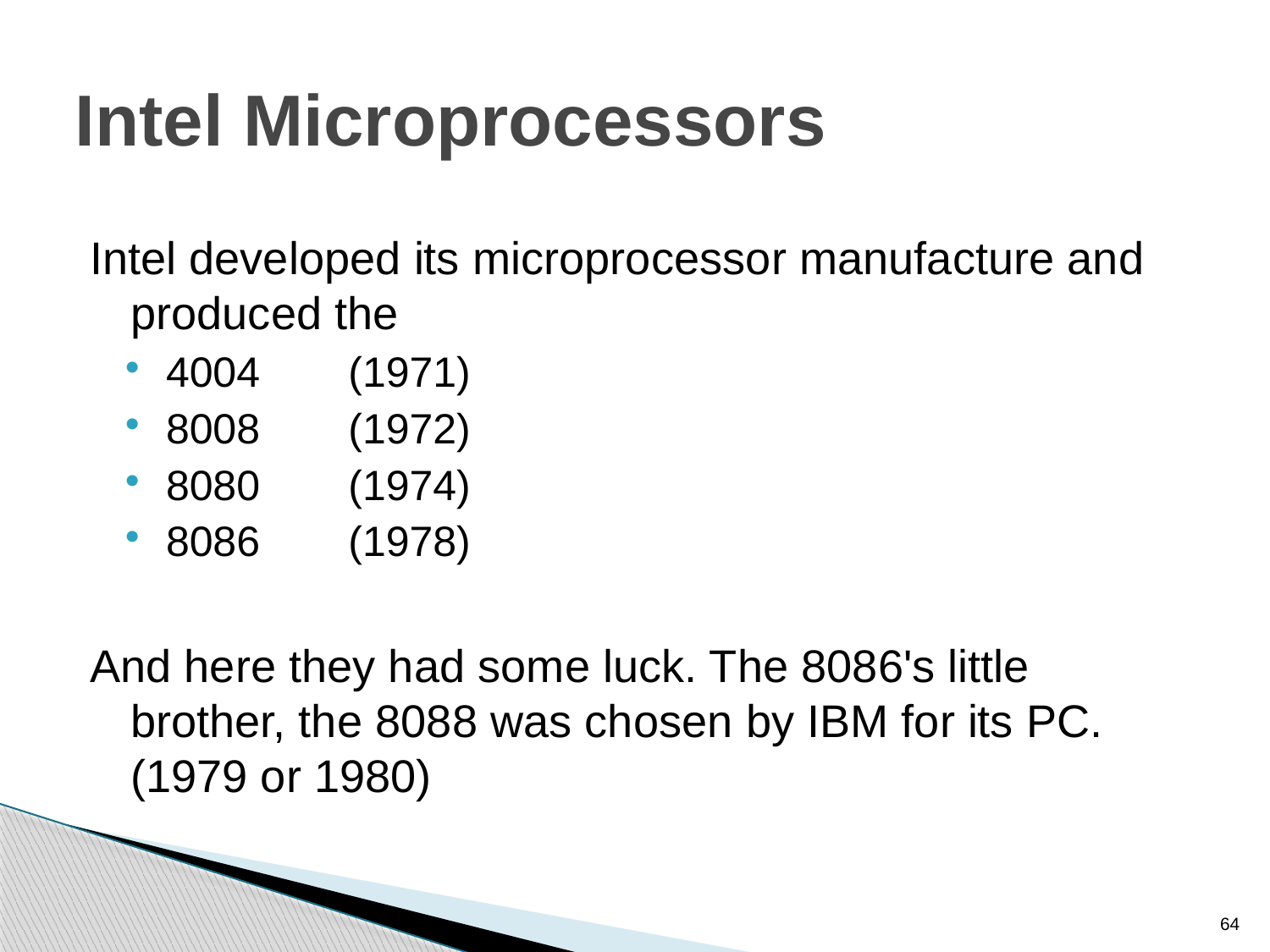

# Intel Microprocessors
Intel developed its microprocessor manufacture and produced the
4004	(1971)
8008	(1972)
8080	(1974)
8086	(1978)

And here they had some luck. The 8086's little brother, the 8088 was chosen by IBM for its PC. (1979 or 1980)
64